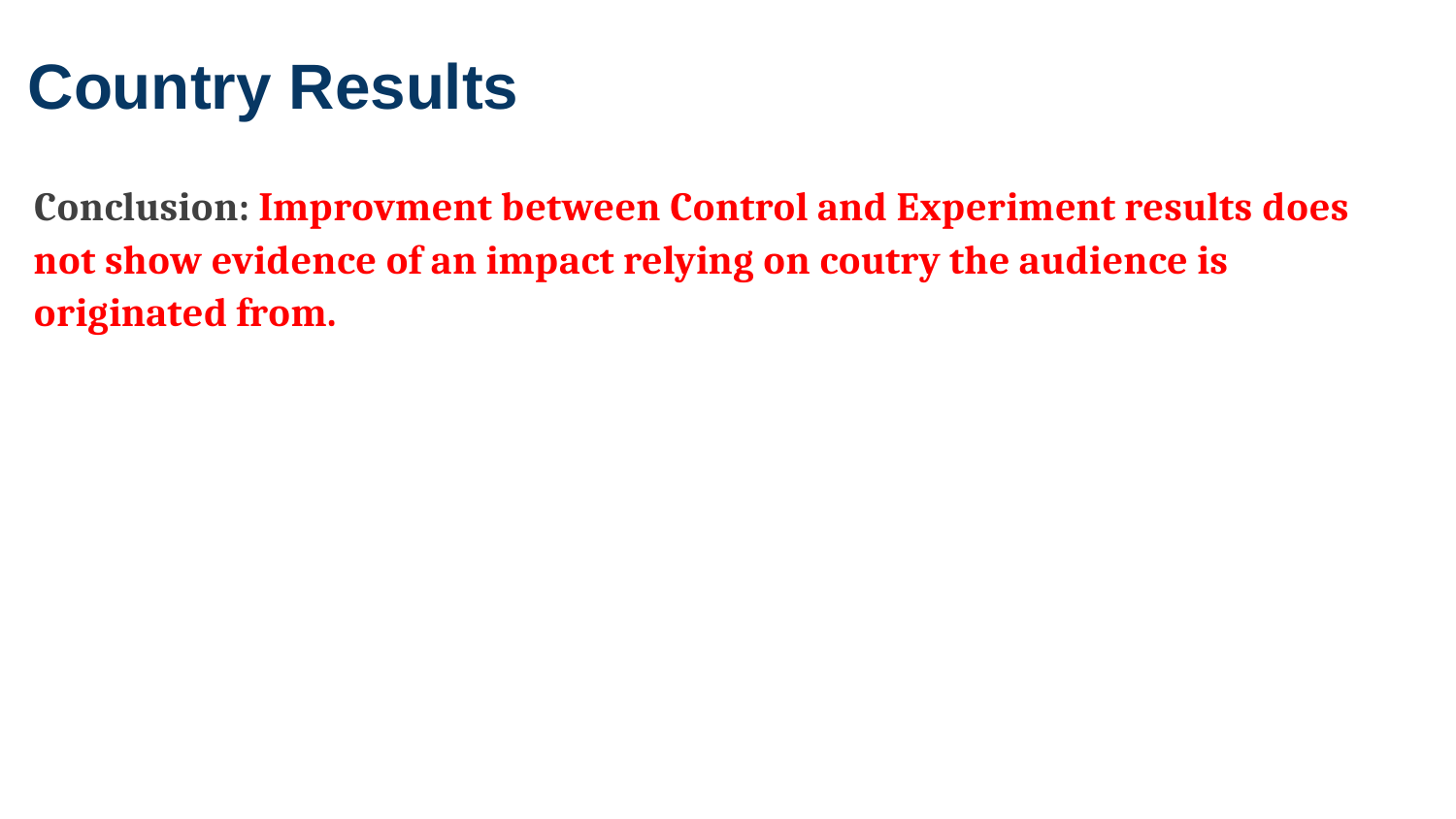

Country Results
Conclusion:​ Improvment between Control and Experiment results does not show evidence of an impact relying on coutry the audience is originated from.